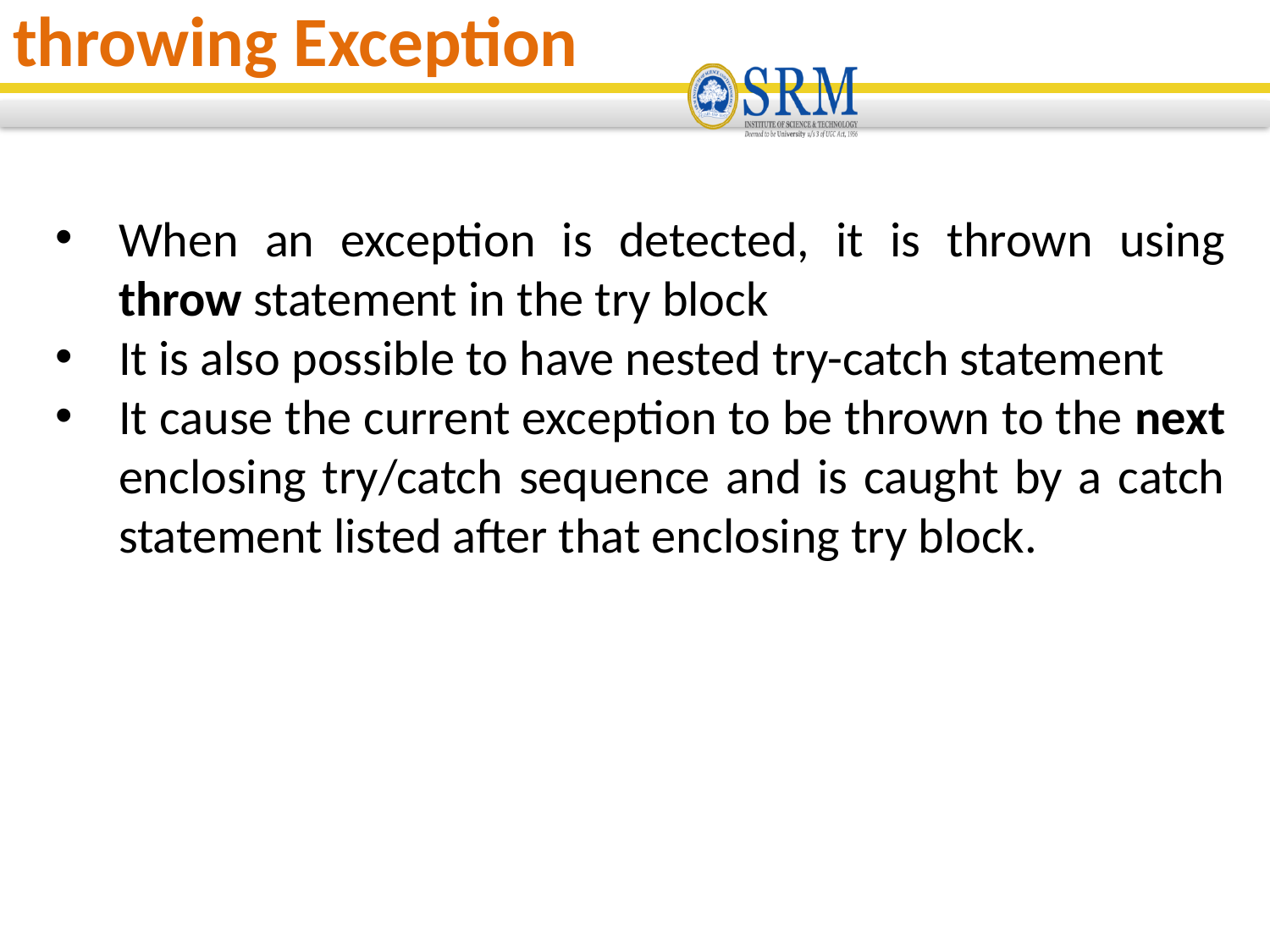

throwing Exception
When an exception is detected, it is thrown using throw statement in the try block
It is also possible to have nested try-catch statement
It cause the current exception to be thrown to the next enclosing try/catch sequence and is caught by a catch statement listed after that enclosing try block.